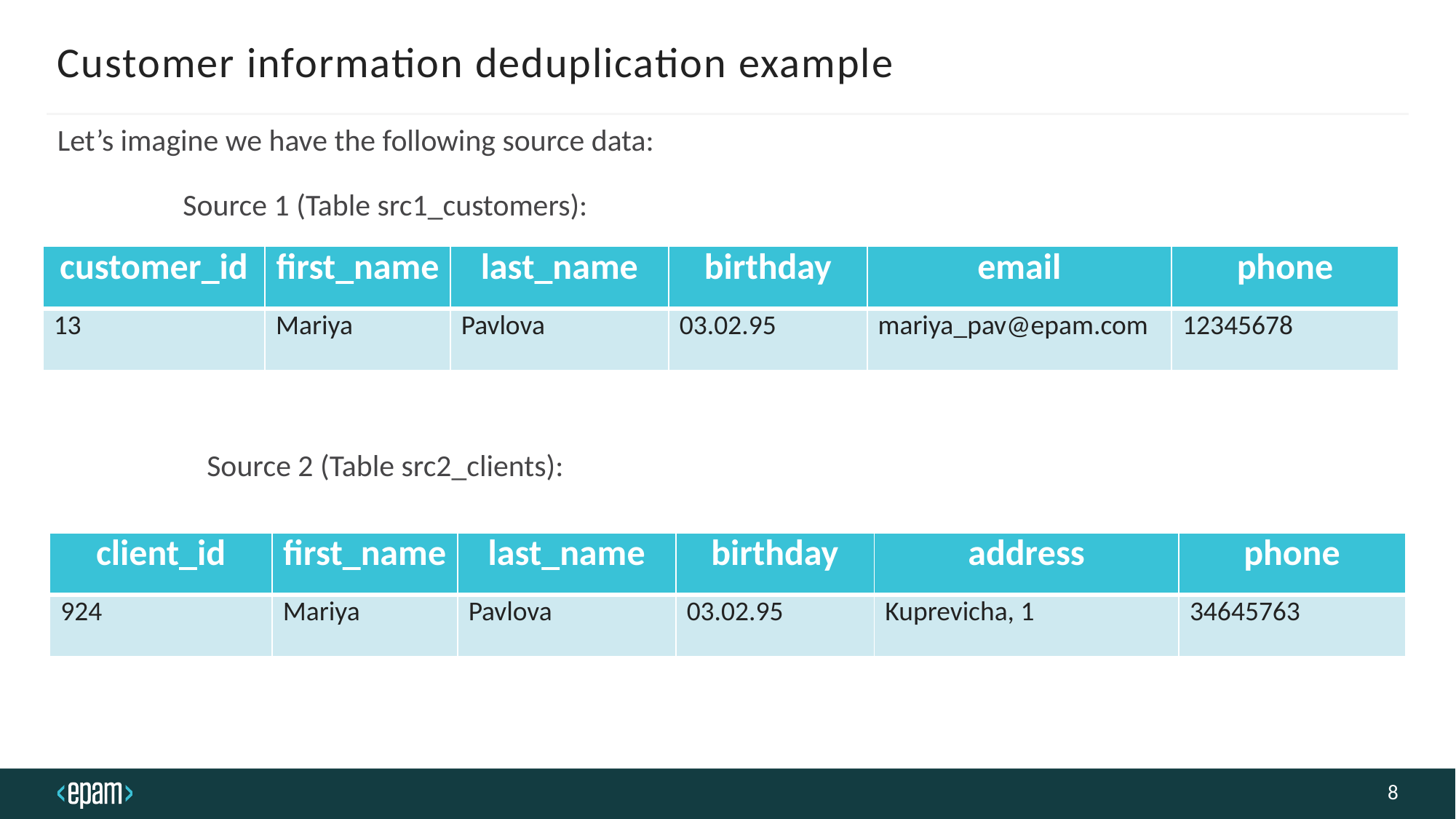

# Customer information deduplication example
Let’s imagine we have the following source data:
Source 1 (Table src1_customers):
| customer\_id | first\_name | last\_name | birthday | email | phone |
| --- | --- | --- | --- | --- | --- |
| 13 | Mariya | Pavlova | 03.02.95 | mariya\_pav@epam.com | 12345678 |
Source 2 (Table src2_clients):
| client\_id | first\_name | last\_name | birthday | address | phone |
| --- | --- | --- | --- | --- | --- |
| 924 | Mariya | Pavlova | 03.02.95 | Kuprevicha, 1 | 34645763 |
8